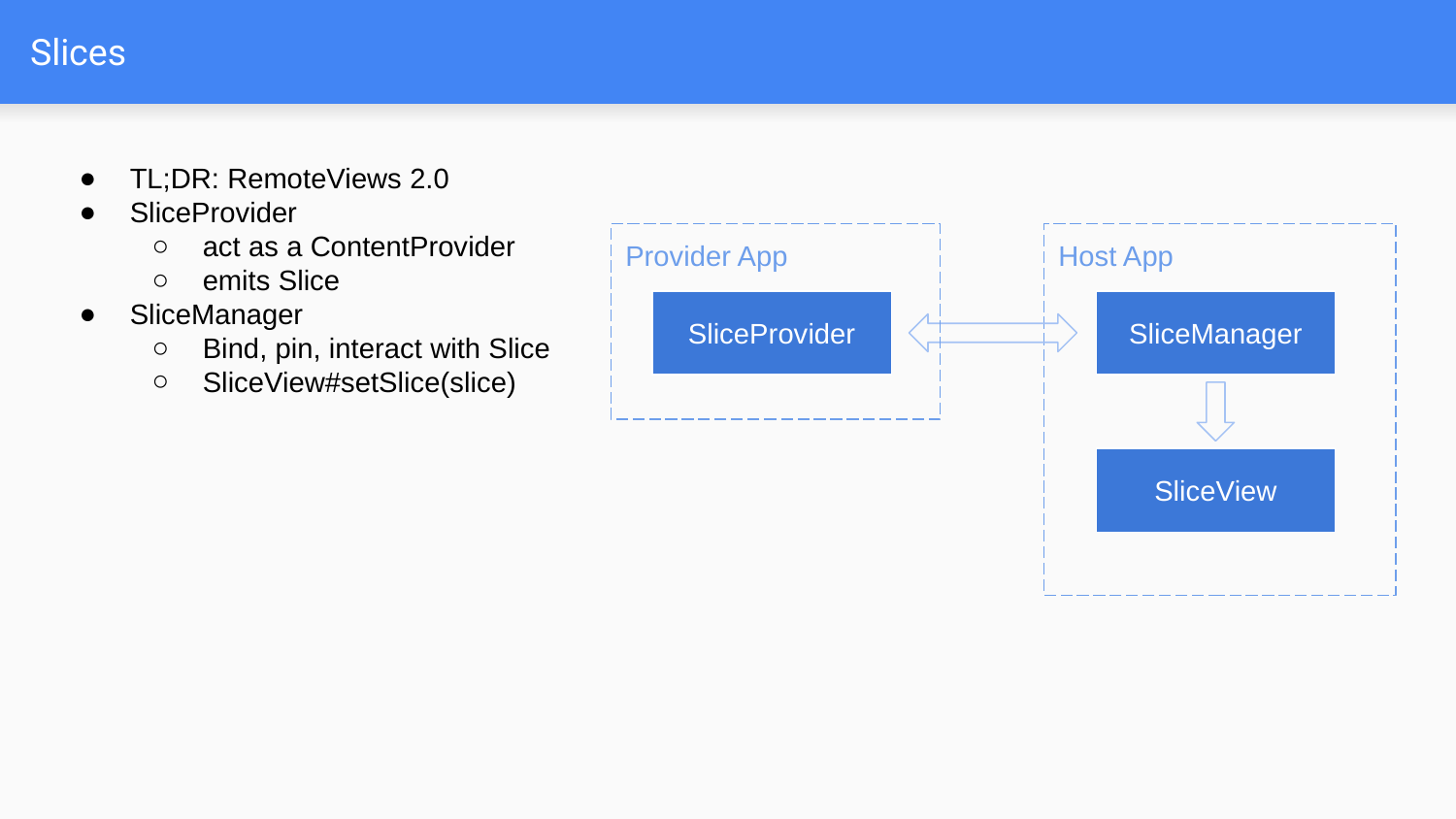

# Slices
TL;DR: RemoteViews 2.0
SliceProvider
act as a ContentProvider
emits Slice
SliceManager
Bind, pin, interact with Slice
SliceView#setSlice(slice)
Provider App
Host App

SliceProvider
SliceManager

SliceView